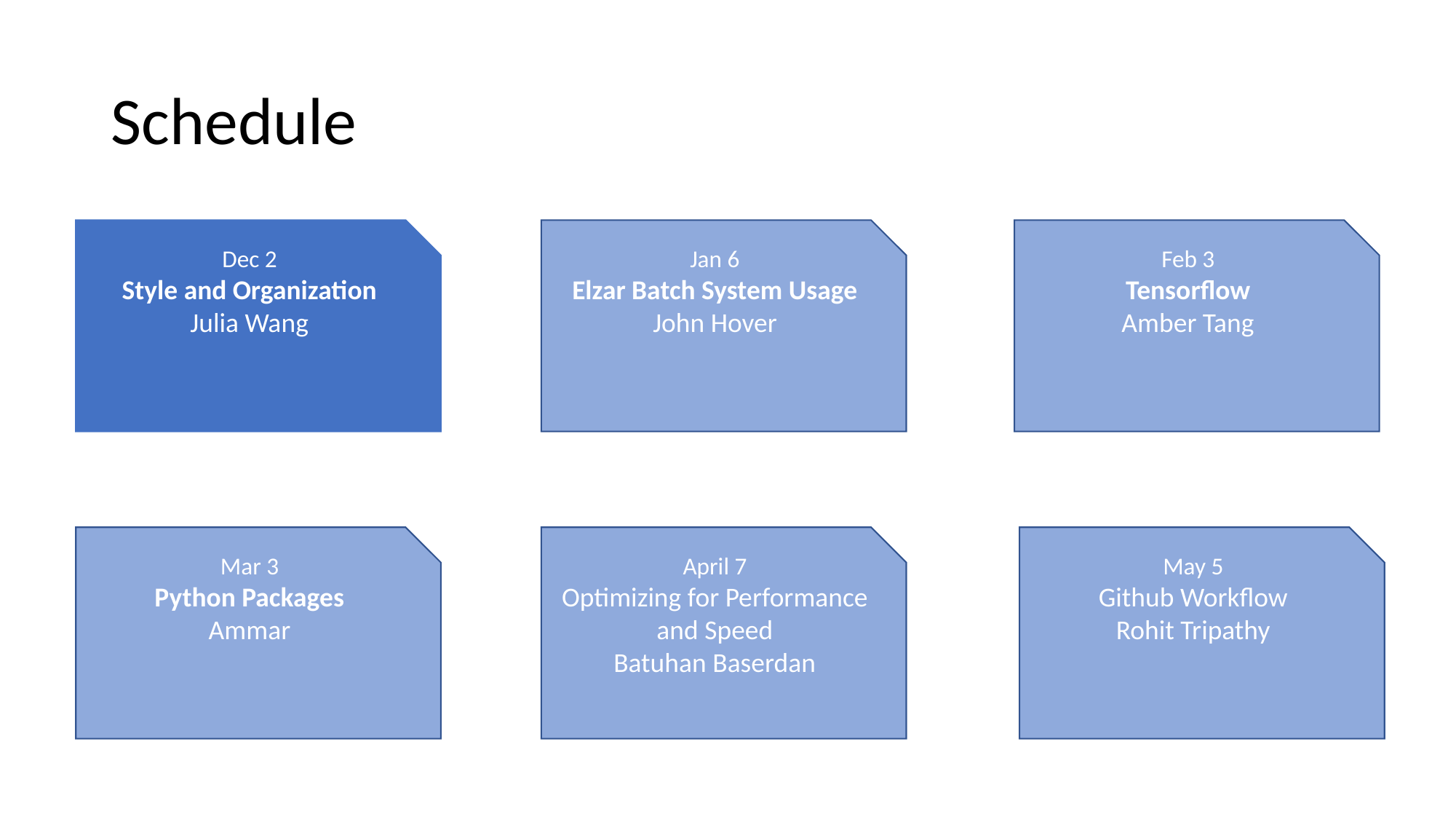

# Schedule
Feb 3
Tensorflow
Amber Tang
Jan 6
Elzar Batch System Usage
John Hover
Dec 2
Style and Organization
Julia Wang

Mar 3
Python Packages
Ammar
April 7
Optimizing for Performance and Speed
Batuhan Baserdan
May 5
Github Workflow
Rohit Tripathy